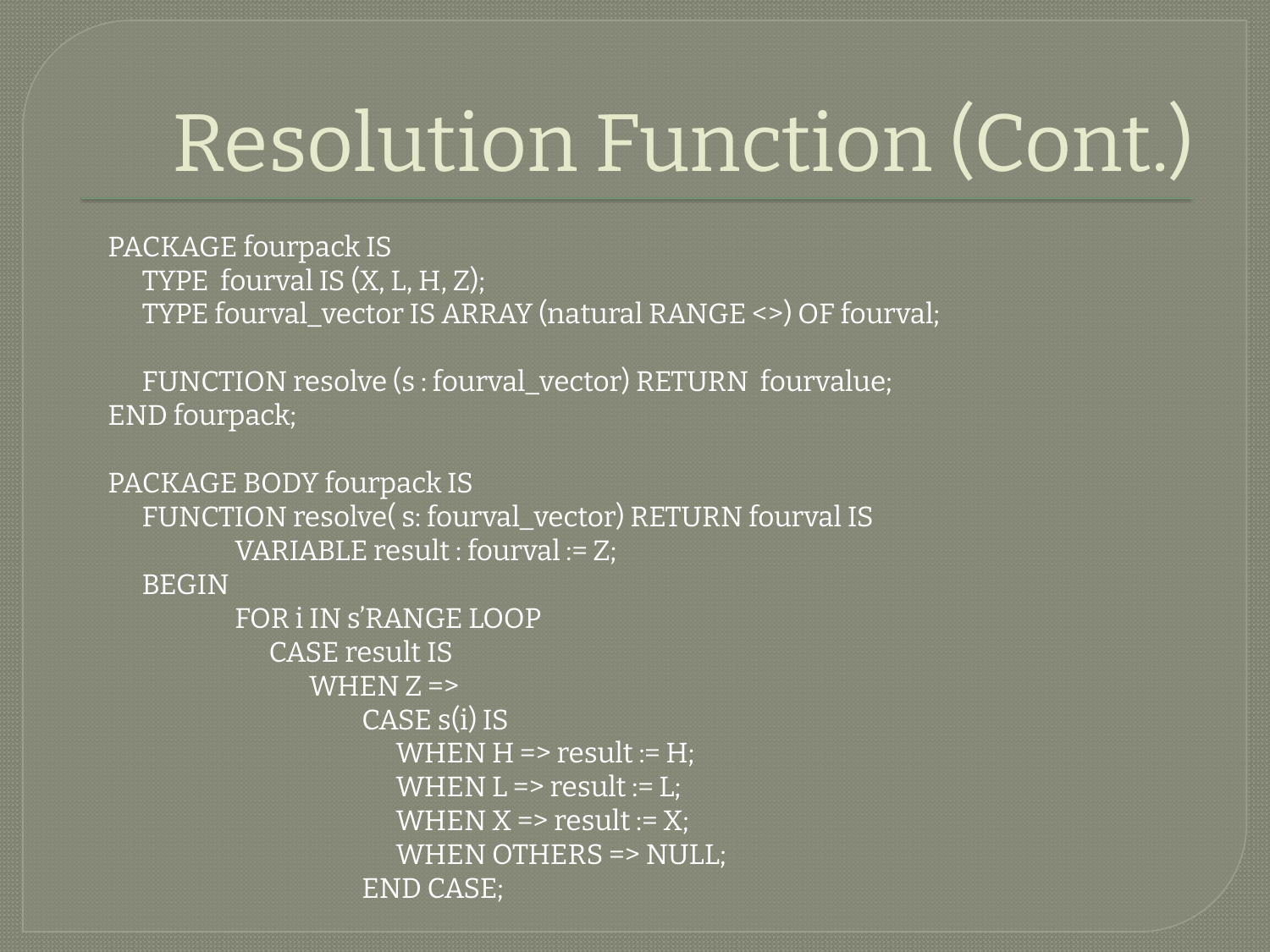

# Resolution Function (Cont.)
PACKAGE fourpack IS
      TYPE  fourval IS (X, L, H, Z);
      TYPE fourval_vector IS ARRAY (natural RANGE <>) OF fourval;

      FUNCTION resolve (s : fourval_vector) RETURN  fourvalue;
END fourpack;

PACKAGE BODY fourpack IS
      FUNCTION resolve( s: fourval_vector) RETURN fourval IS
	VARIABLE result : fourval := Z;
      BEGIN
	FOR i IN s’RANGE LOOP
	      CASE result IS
	             WHEN Z =>
		CASE s(i) IS
		      WHEN H => result := H;
		      WHEN L => result := L;
		      WHEN X => result := X;
		      WHEN OTHERS => NULL;
		END CASE;